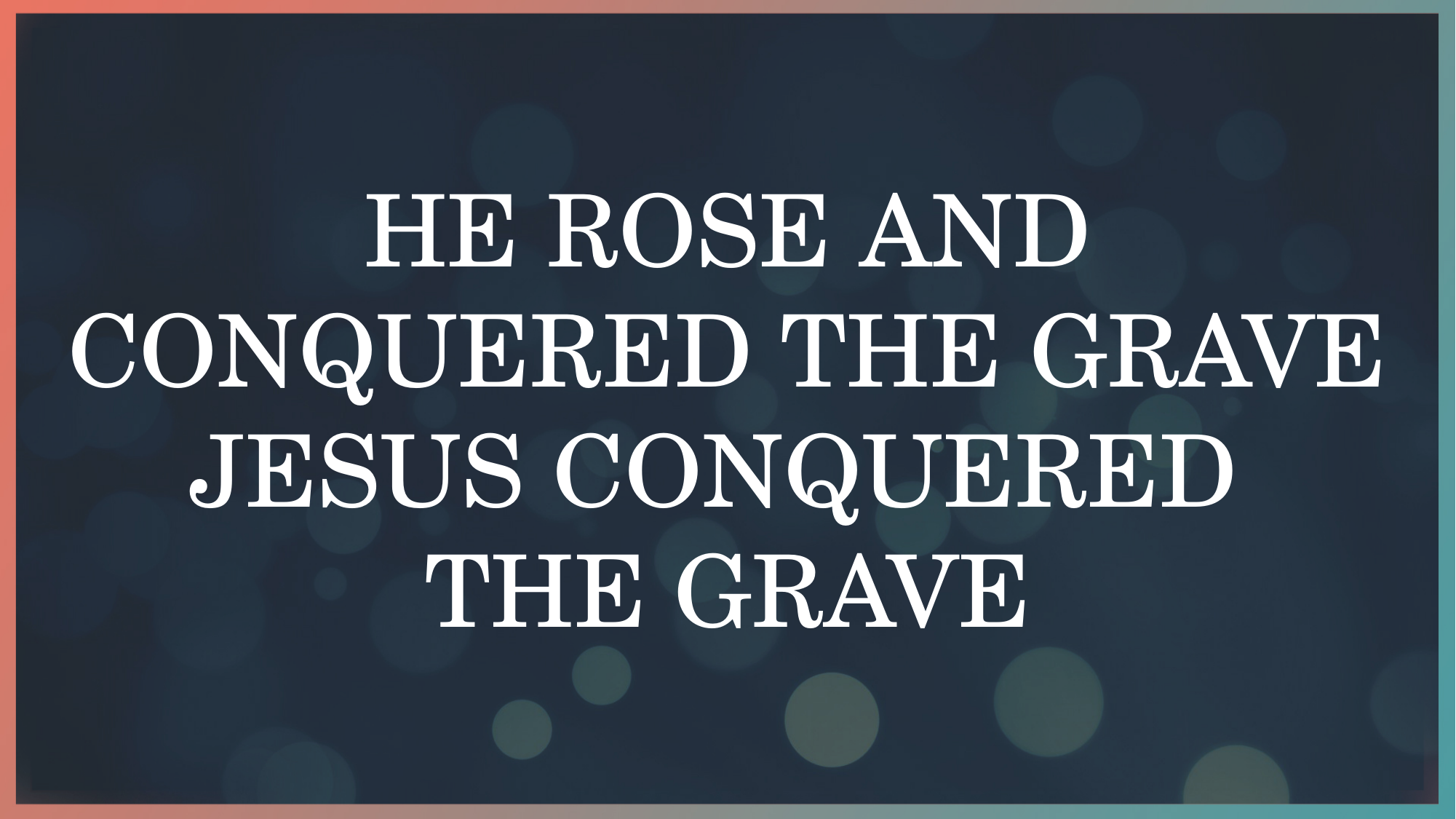

HE ROSE AND CONQUERED THE GRAVE
JESUS CONQUERED
THE GRAVE